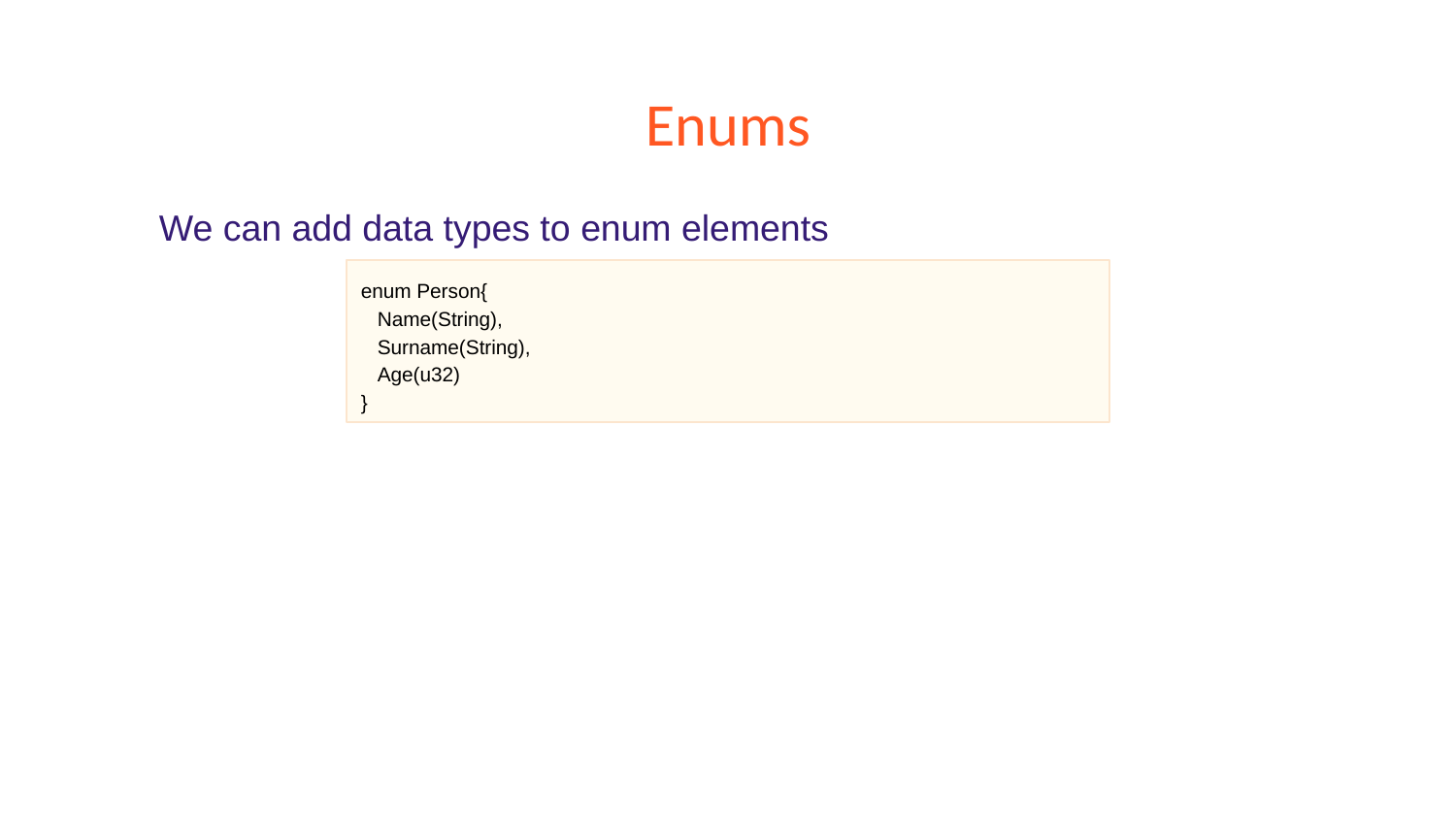

# Enums
We can add data types to enum elements

enum Person{
   Name(String),
   Surname(String),
   Age(u32)
}